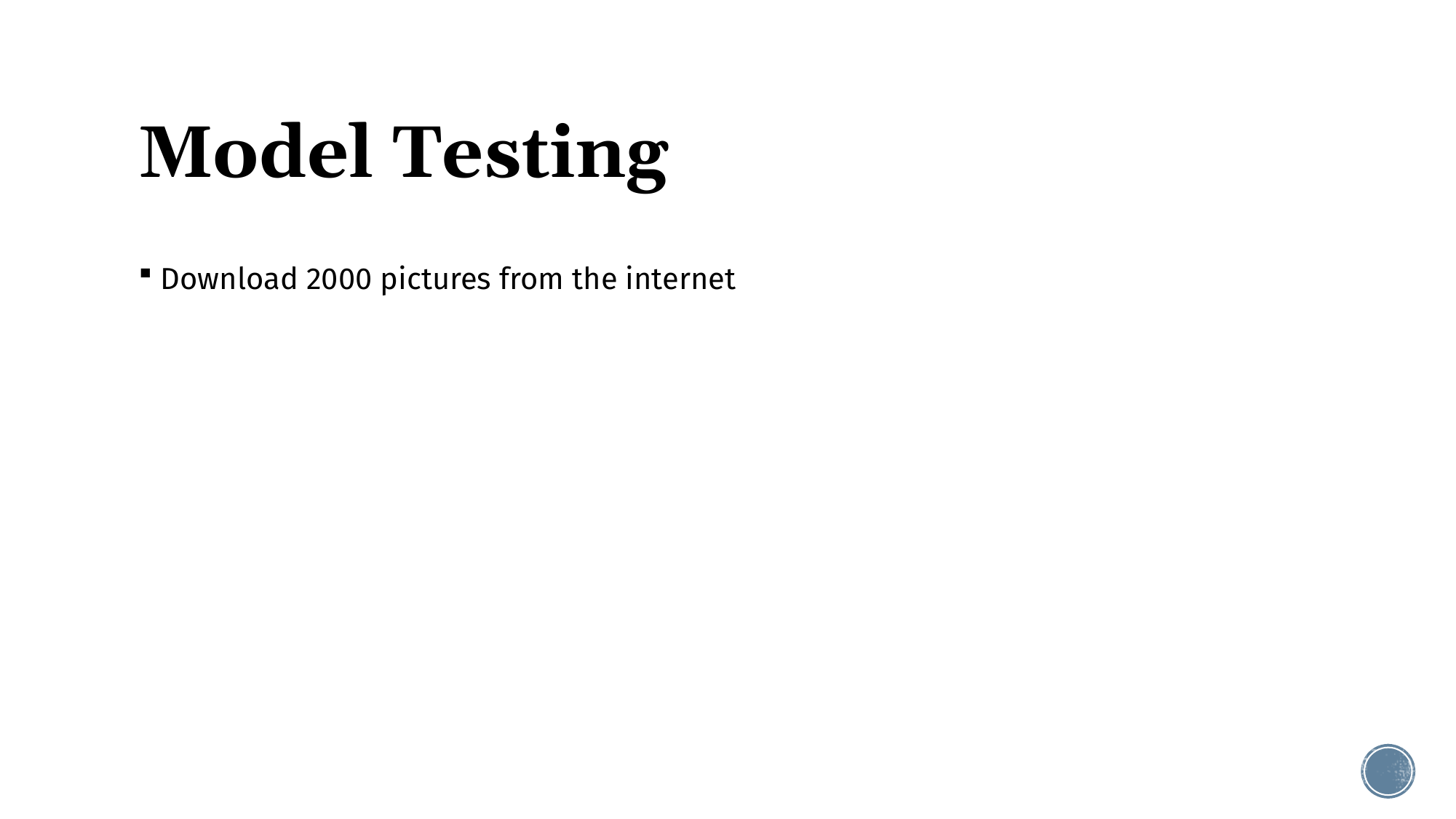

# Model Testing
Download 2000 pictures from the internet